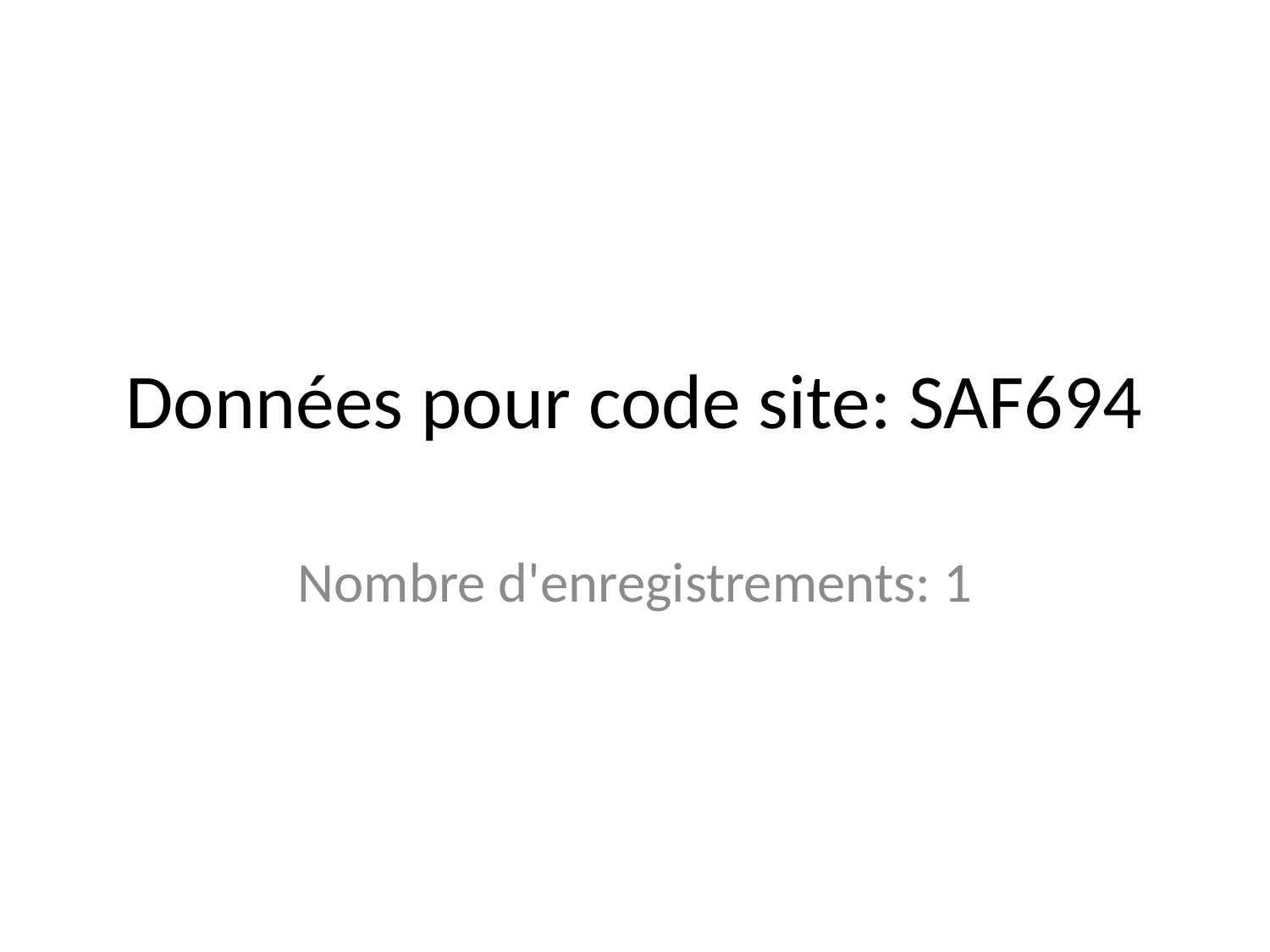

# Données pour code site: SAF694
Nombre d'enregistrements: 1